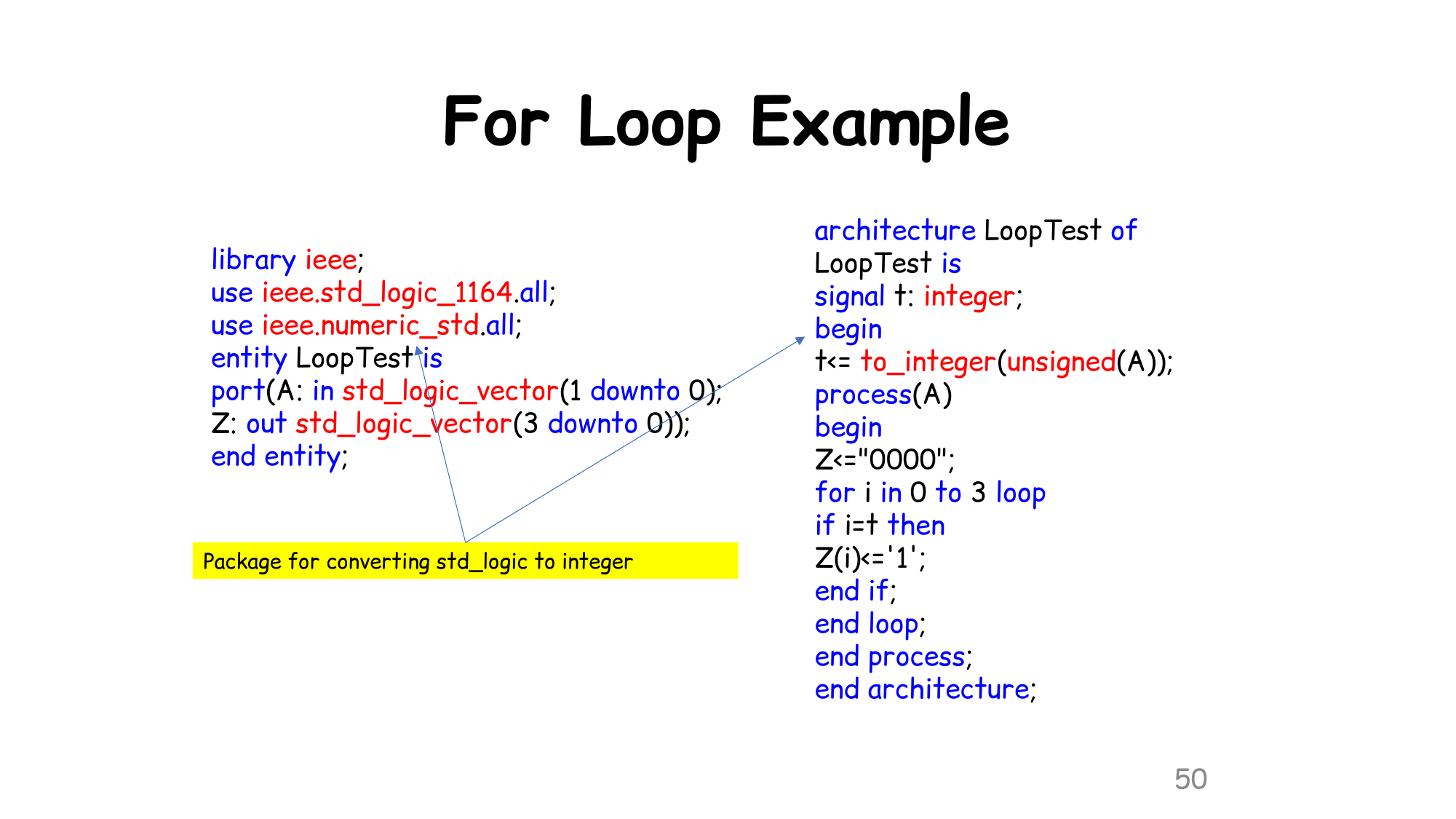

# For Loop Example
architecture LoopTest of LoopTest is
signal t: integer;
begin
t<= to_integer(unsigned(A));
process(A)
begin
Z<="0000";
for i in 0 to 3 loop
if i=t then
Z(i)<='1';
end if;
end loop;
end process;
end architecture;
library ieee;
use ieee.std_logic_1164.all;
use ieee.numeric_std.all;
entity LoopTest is
port(A: in std_logic_vector(1 downto 0);
Z: out std_logic_vector(3 downto 0));
end entity;
Package for converting std_logic to integer
50